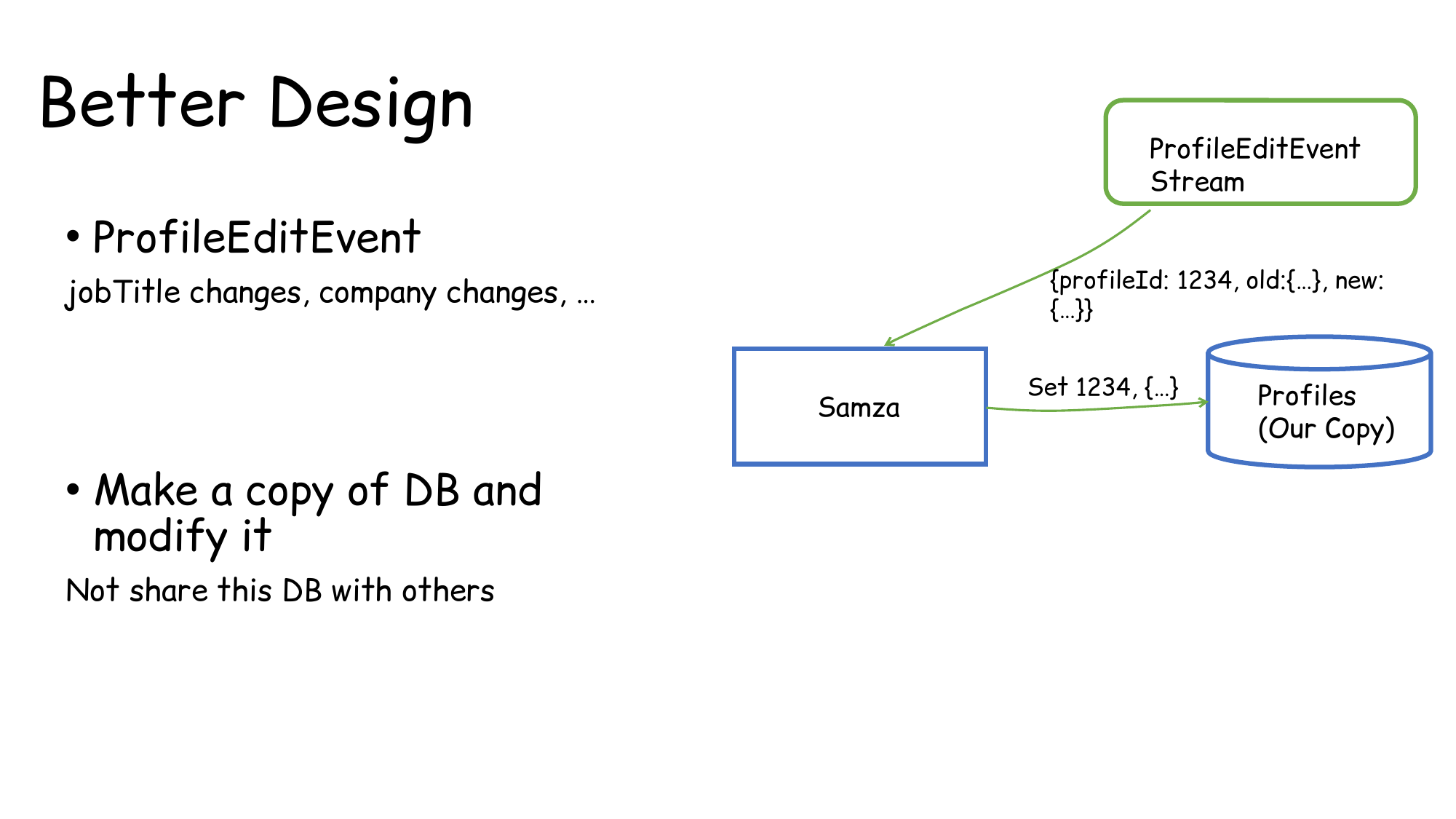

# Better Design

ProfileEditEvent Stream
ProfileEditEvent
jobTitle changes, company changes, …

Make a copy of DB and modify it
Not share this DB with others

{profileId: 1234, old:{…}, new:{…}}

Set 1234, {…}
Profiles
(Our Copy)
Samza